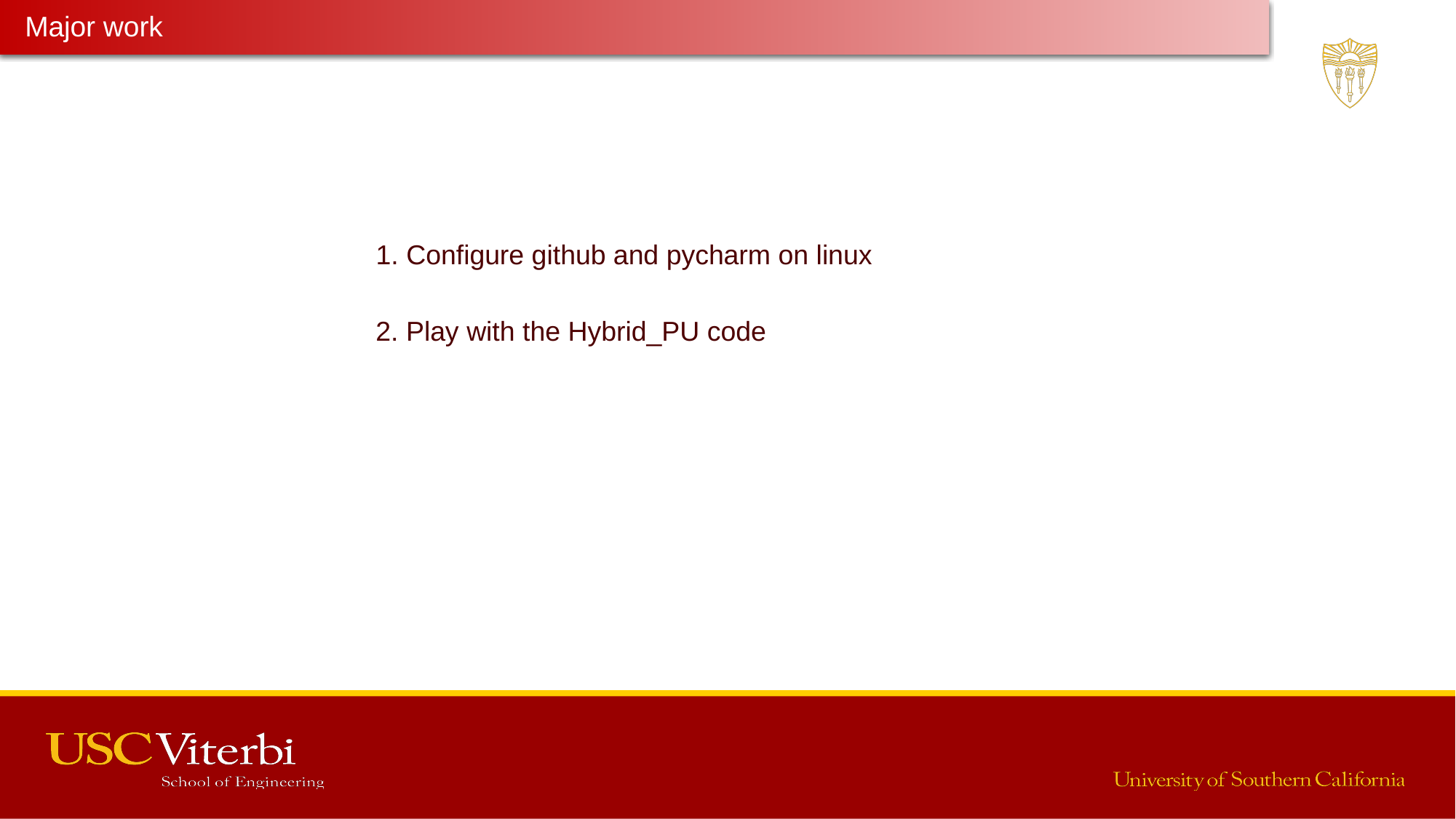

Major work

Latest Progress                                                                                         link fault error in table

1. Configure github and pycharm on linux
2. Play with the Hybrid_PU code